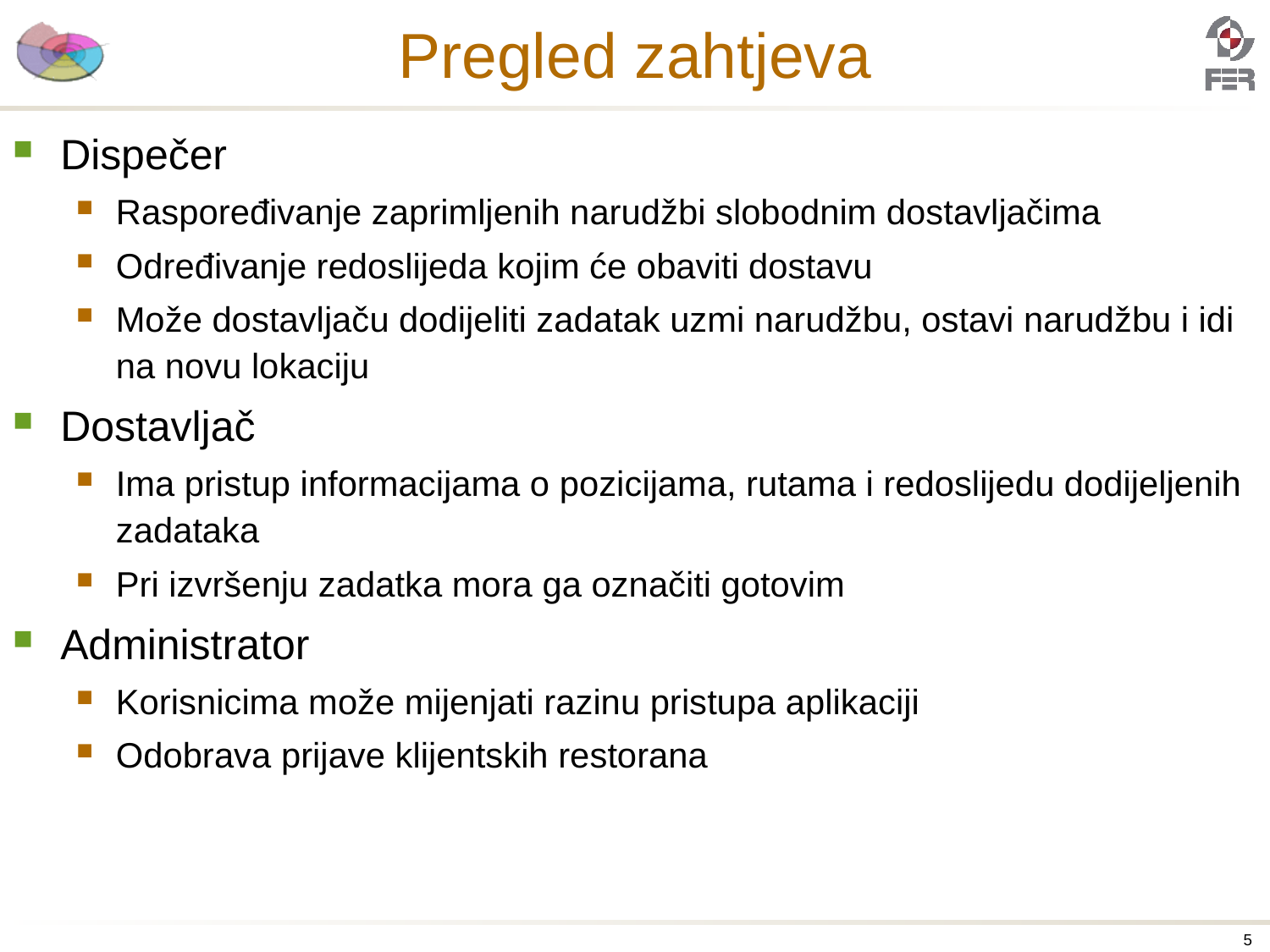

# Pregled zahtjeva
Dispečer
Raspoređivanje zaprimljenih narudžbi slobodnim dostavljačima
Određivanje redoslijeda kojim će obaviti dostavu
Može dostavljaču dodijeliti zadatak uzmi narudžbu, ostavi narudžbu i idi na novu lokaciju
Dostavljač
Ima pristup informacijama o pozicijama, rutama i redoslijedu dodijeljenih zadataka
Pri izvršenju zadatka mora ga označiti gotovim
Administrator
Korisnicima može mijenjati razinu pristupa aplikaciji
Odobrava prijave klijentskih restorana
5